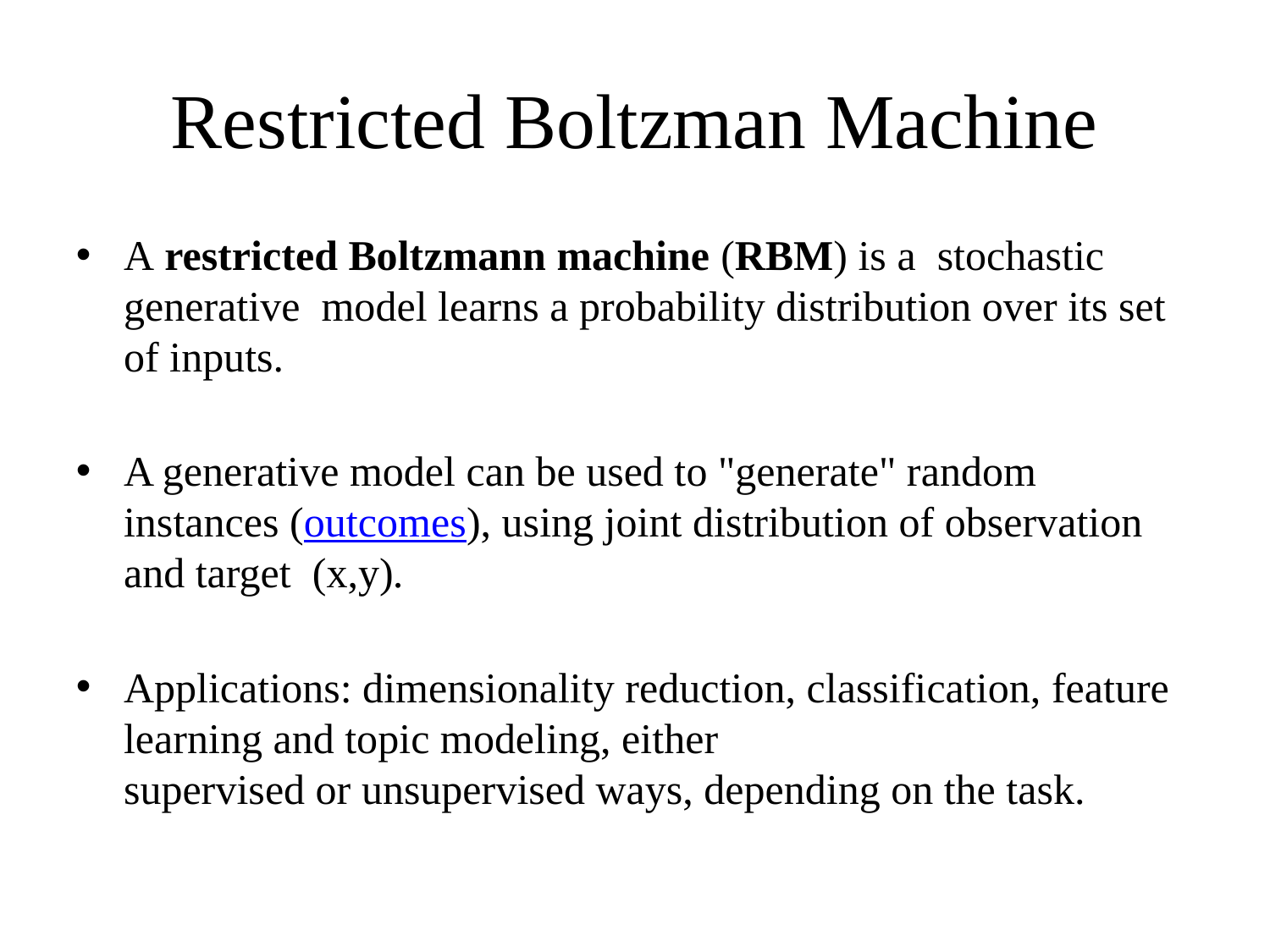

Restricted Boltzman Machine
A restricted Boltzmann machine (RBM) is a  stochastic generative  model learns a probability distribution over its set of inputs.

A generative model can be used to "generate" random instances (outcomes), using joint distribution of observation and target  (x,y).

Applications: dimensionality reduction, classification, feature learning and topic modeling, either  supervised or unsupervised ways, depending on the task.